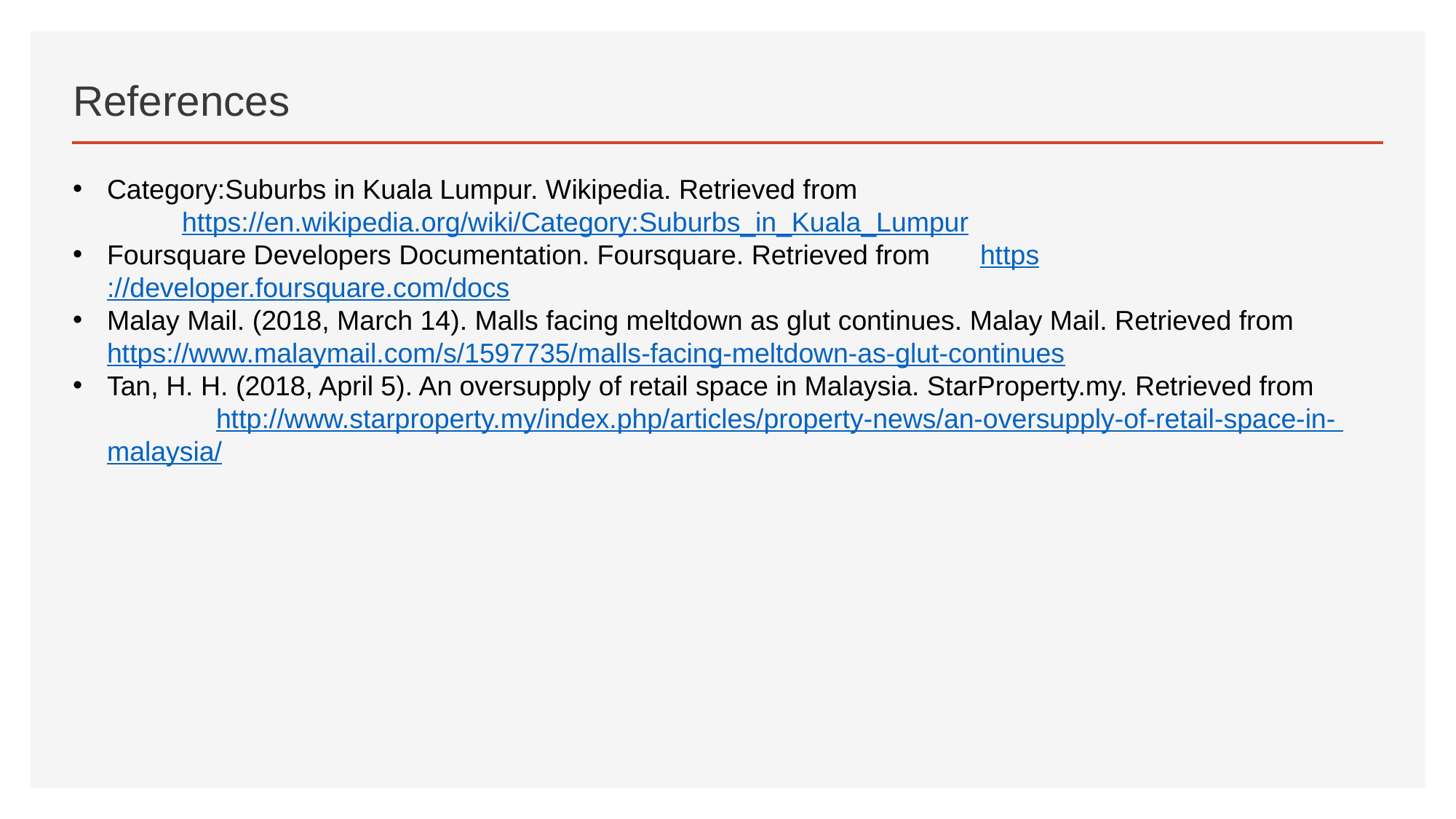

# References
Category:Suburbs in Kuala Lumpur. Wikipedia. Retrieved from
	https://en.wikipedia.org/wiki/Category:Suburbs_in_Kuala_Lumpur
Foursquare Developers Documentation. Foursquare. Retrieved from	https://developer.foursquare.com/docs
Malay Mail. (2018, March 14). Malls facing meltdown as glut continues. Malay Mail. Retrieved from	https://www.malaymail.com/s/1597735/malls-facing-meltdown-as-glut-continues
Tan, H. H. (2018, April 5). An oversupply of retail space in Malaysia. StarProperty.my. Retrieved from	http://www.starproperty.my/index.php/articles/property-news/an-oversupply-of-retail-space-in- malaysia/